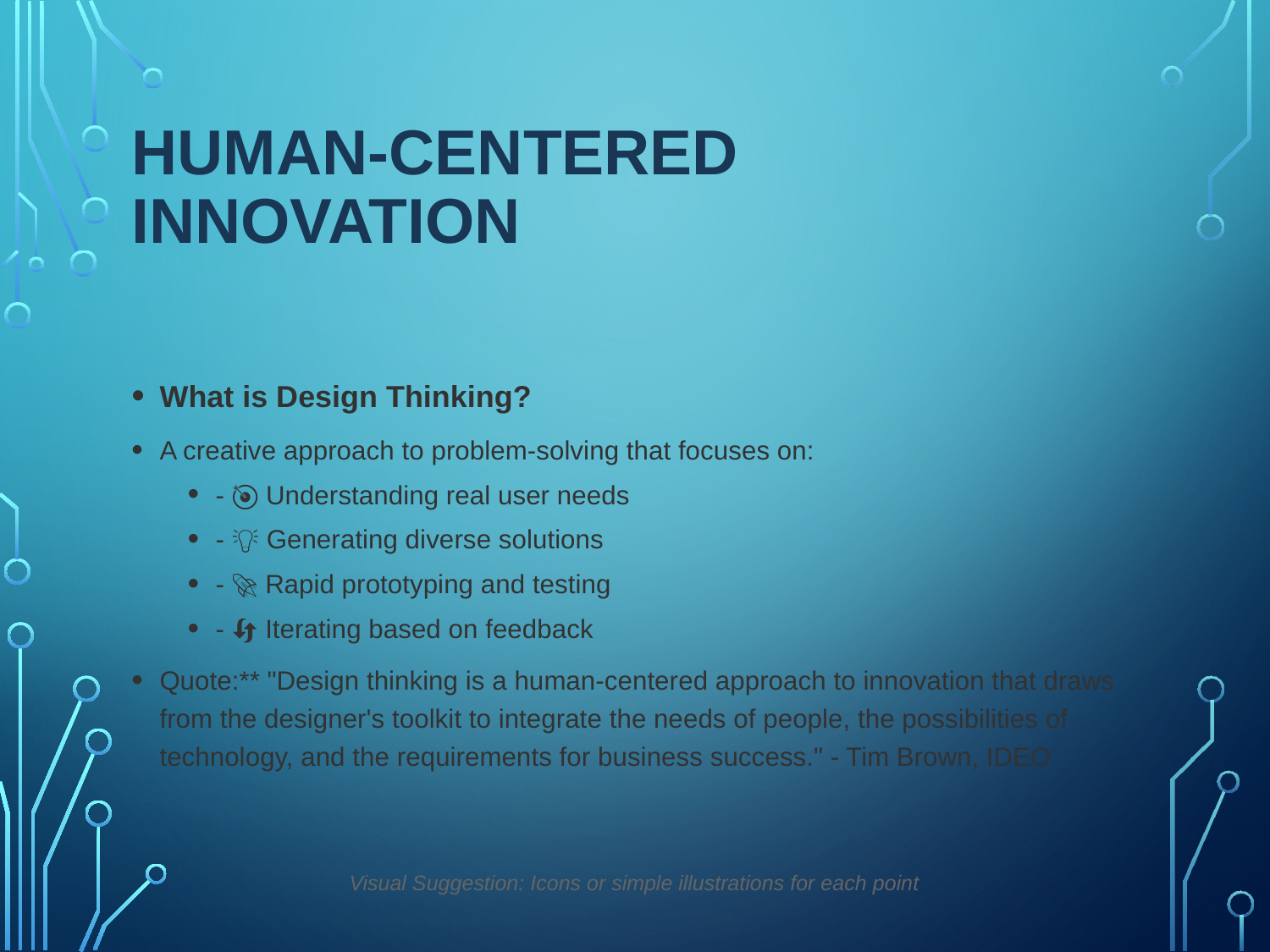

# Human-Centered Innovation

What is Design Thinking?
A creative approach to problem-solving that focuses on:
- 🎯 Understanding real user needs
- 💡 Generating diverse solutions
- 🚀 Rapid prototyping and testing
- 🔄 Iterating based on feedback
Quote:** "Design thinking is a human-centered approach to innovation that draws from the designer's toolkit to integrate the needs of people, the possibilities of technology, and the requirements for business success." - Tim Brown, IDEO

Visual Suggestion: Icons or simple illustrations for each point